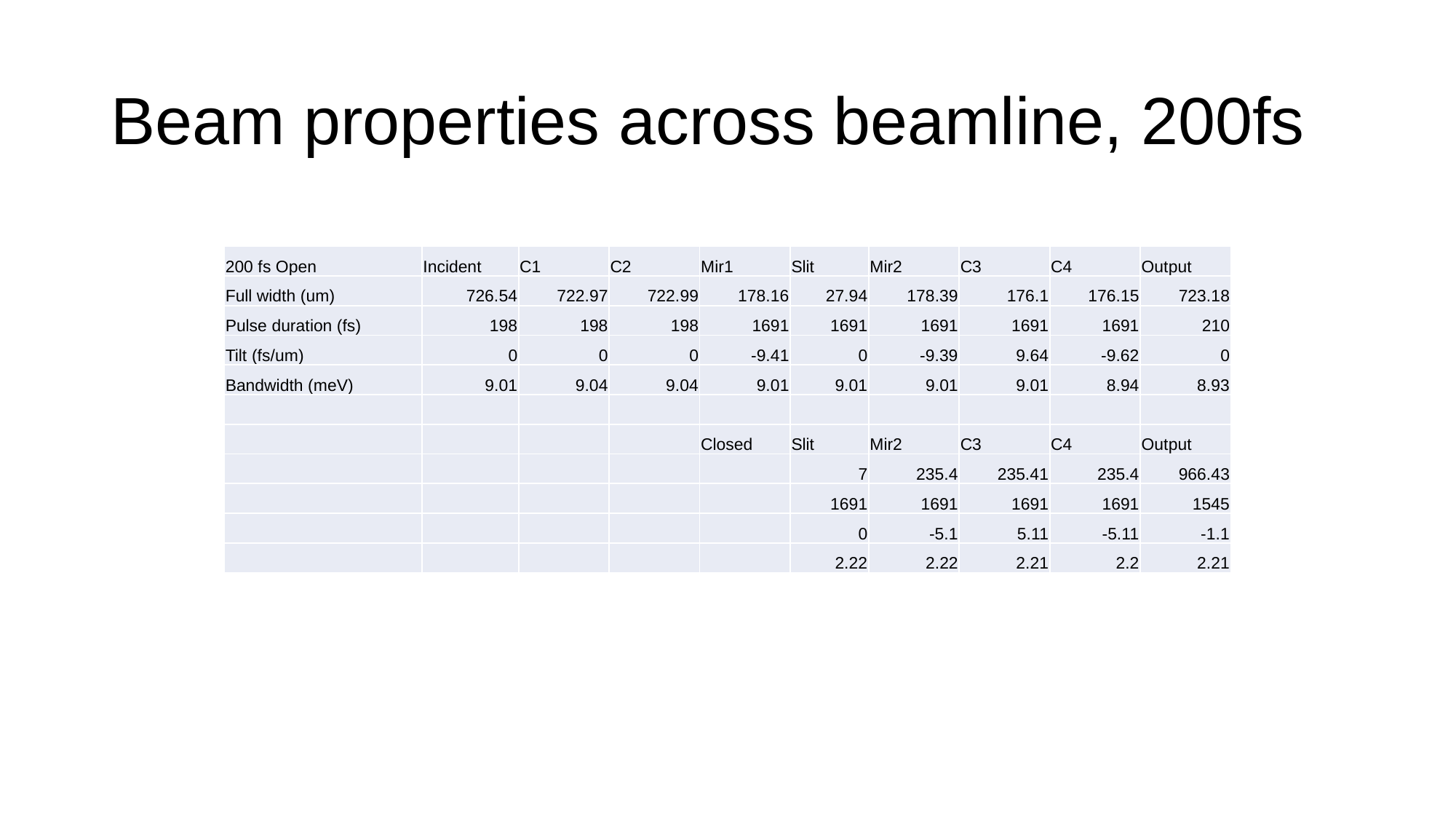

# Beam properties across beamline, 200fs
| 200 fs Open | Incident | C1 | C2 | Mir1 | Slit | Mir2 | C3 | C4 | Output |
| --- | --- | --- | --- | --- | --- | --- | --- | --- | --- |
| Full width (um) | 726.54 | 722.97 | 722.99 | 178.16 | 27.94 | 178.39 | 176.1 | 176.15 | 723.18 |
| Pulse duration (fs) | 198 | 198 | 198 | 1691 | 1691 | 1691 | 1691 | 1691 | 210 |
| Tilt (fs/um) | 0 | 0 | 0 | -9.41 | 0 | -9.39 | 9.64 | -9.62 | 0 |
| Bandwidth (meV) | 9.01 | 9.04 | 9.04 | 9.01 | 9.01 | 9.01 | 9.01 | 8.94 | 8.93 |
|  |  |  |  |  |  |  |  |  |  |
|  |  |  |  | Closed | Slit | Mir2 | C3 | C4 | Output |
|  |  |  |  |  | 7 | 235.4 | 235.41 | 235.4 | 966.43 |
|  |  |  |  |  | 1691 | 1691 | 1691 | 1691 | 1545 |
|  |  |  |  |  | 0 | -5.1 | 5.11 | -5.11 | -1.1 |
|  |  |  |  |  | 2.22 | 2.22 | 2.21 | 2.2 | 2.21 |